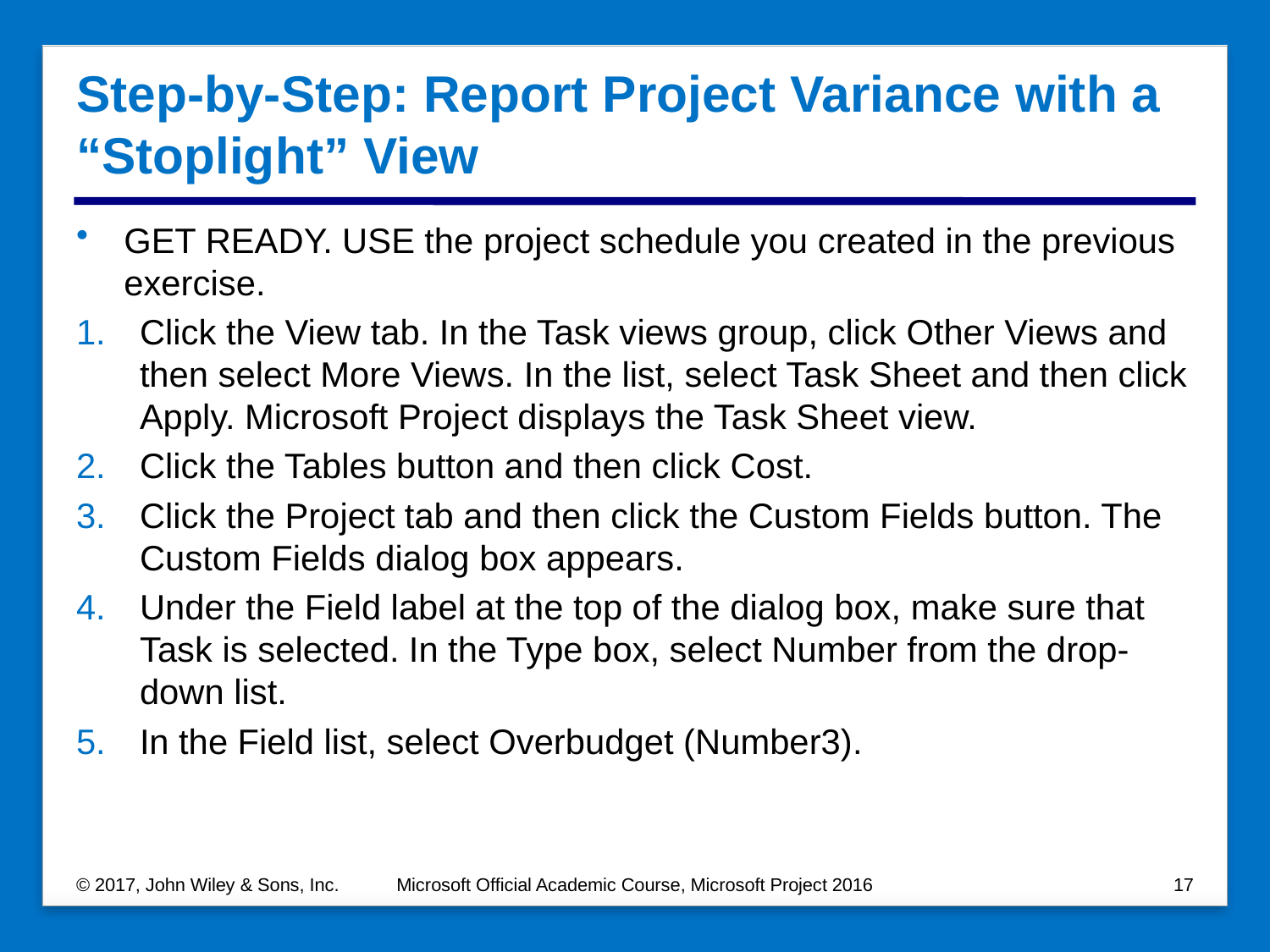

# Step-by-Step: Report Project Variance with a “Stoplight” View
GET READY. USE the project schedule you created in the previous exercise.
Click the View tab. In the Task views group, click Other Views and then select More Views. In the list, select Task Sheet and then click Apply. Microsoft Project displays the Task Sheet view.
Click the Tables button and then click Cost.
Click the Project tab and then click the Custom Fields button. The Custom Fields dialog box appears.
Under the Field label at the top of the dialog box, make sure that Task is selected. In the Type box, select Number from the drop‐down list.
In the Field list, select Overbudget (Number3).
© 2017, John Wiley & Sons, Inc.
Microsoft Official Academic Course, Microsoft Project 2016
17